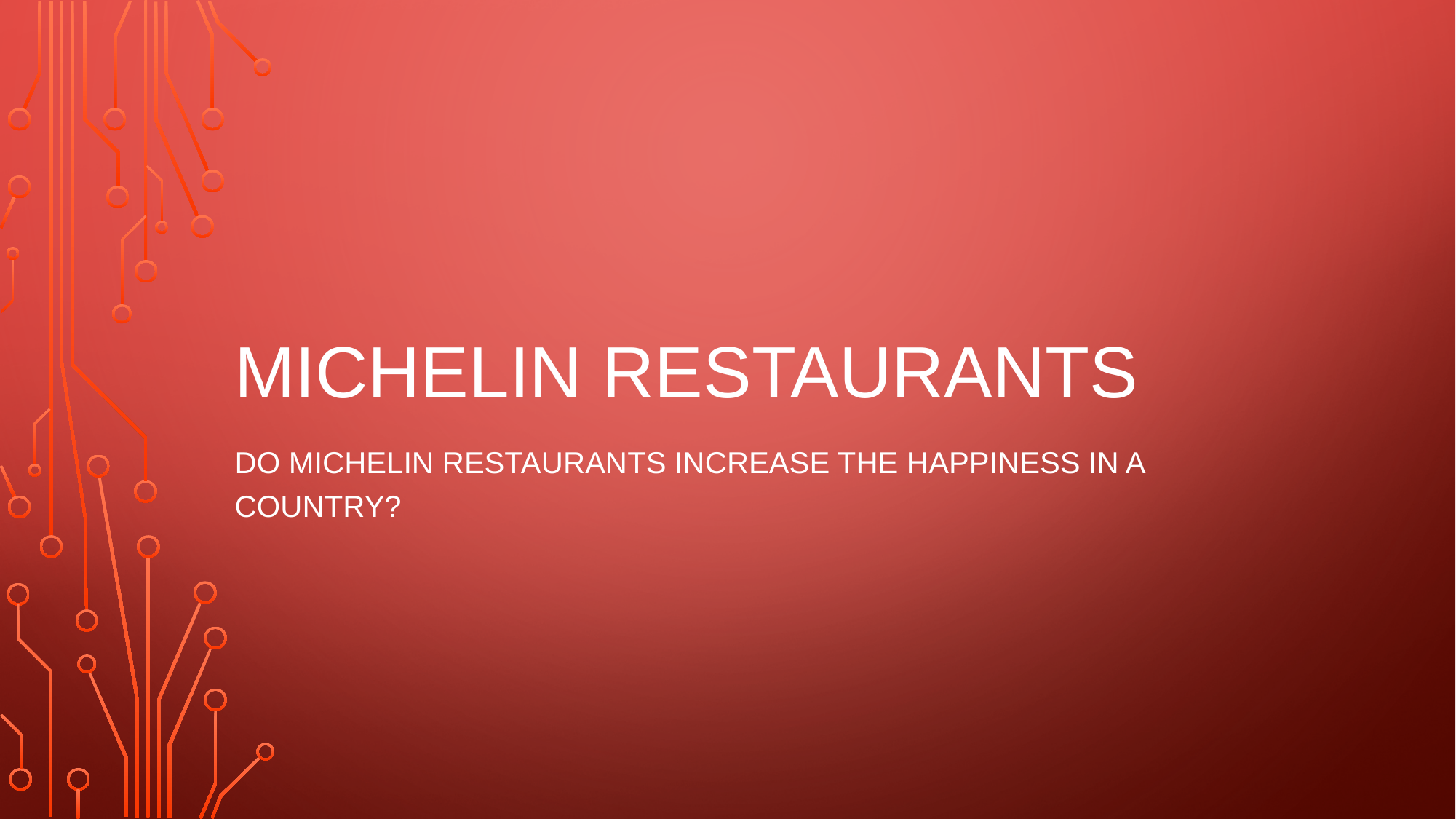

# Michelin Restaurants
Do Michelin Restaurants increase the happiness in a country?